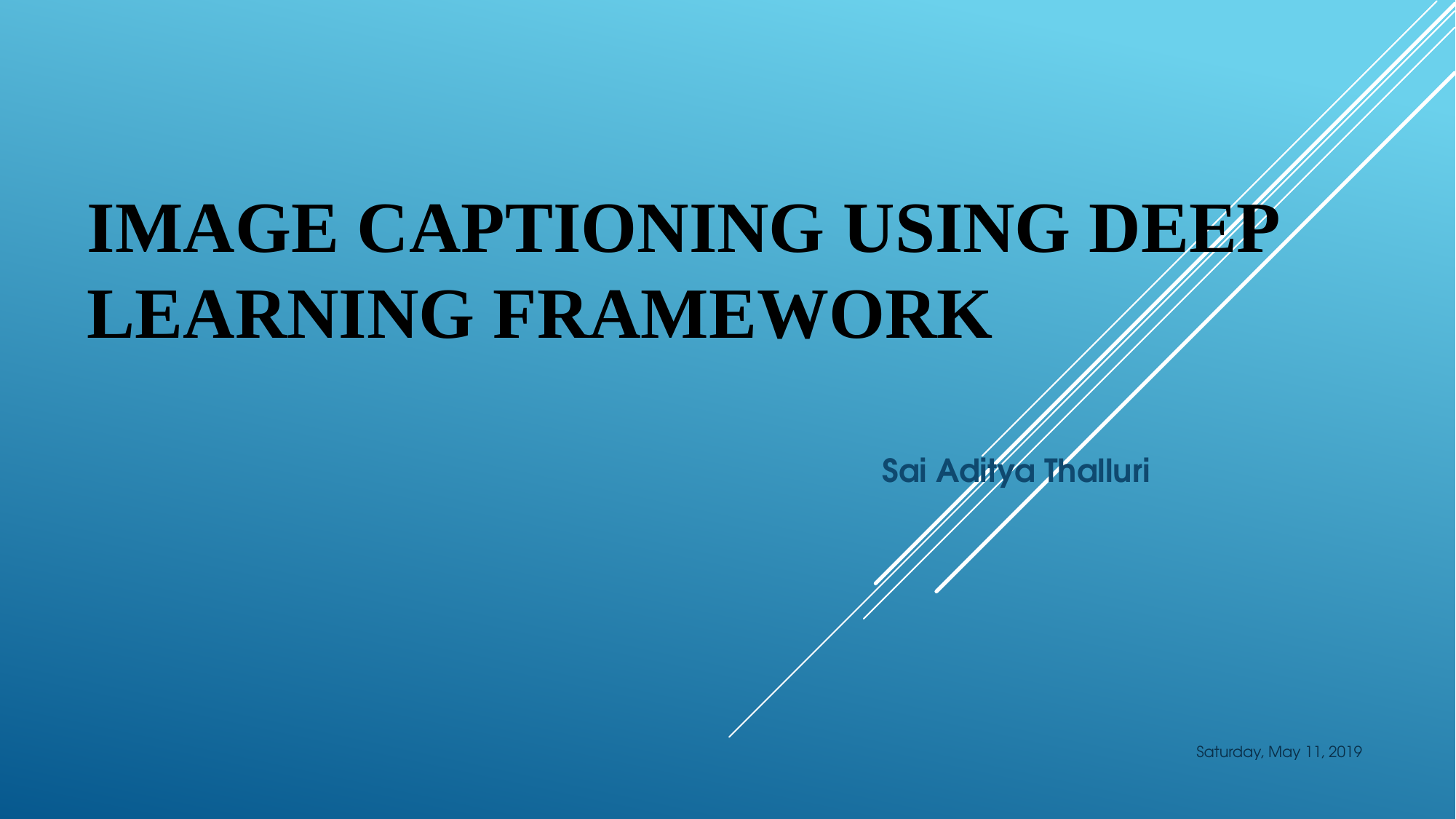

# Image Captioning using Deep     					Learning Framework
Sai Aditya Thalluri

Saturday, May 11, 2019